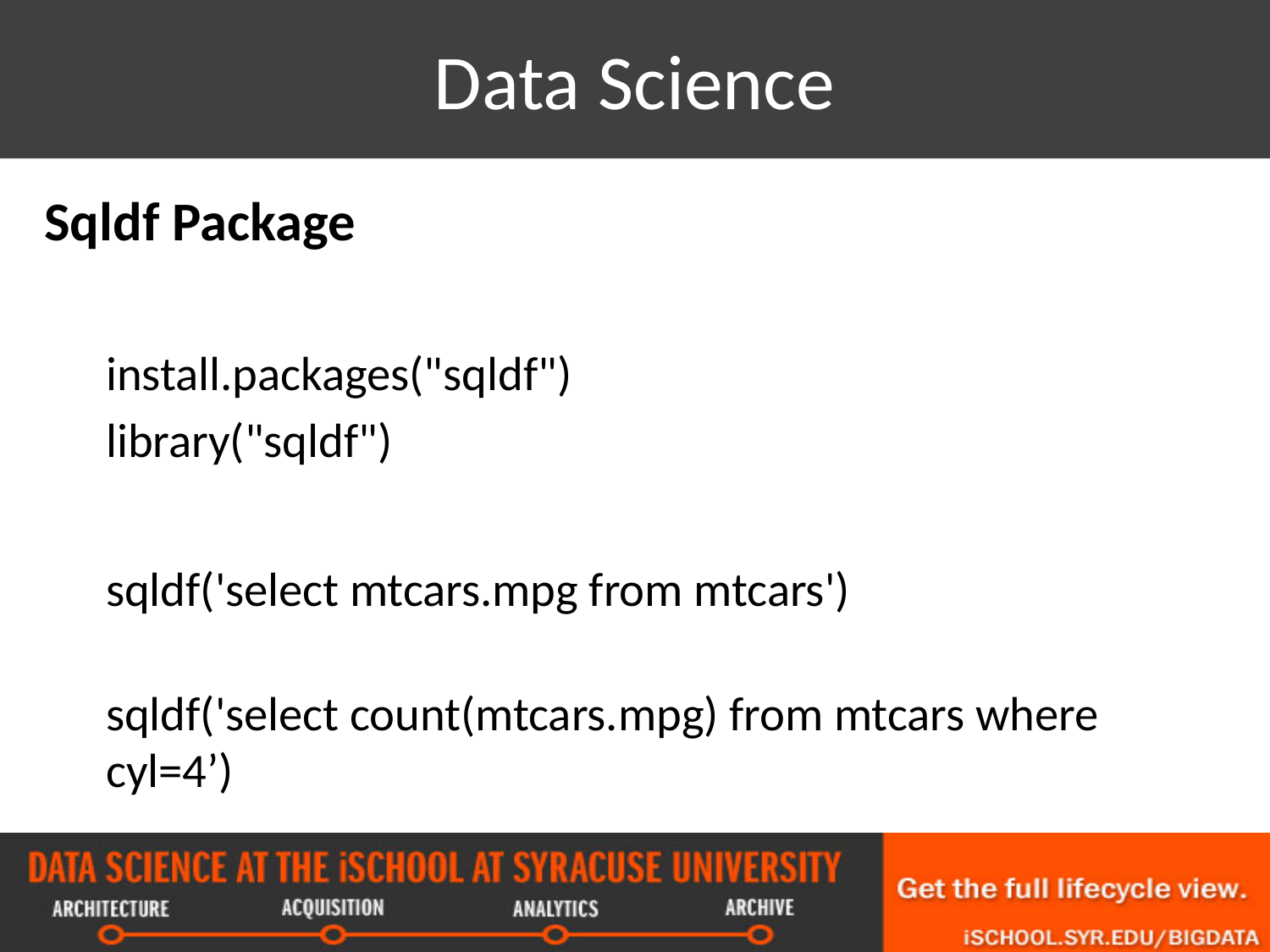

# Data Science
Sqldf Package

install.packages("sqldf")
library("sqldf")

sqldf('select mtcars.mpg from mtcars')
sqldf('select count(mtcars.mpg) from mtcars where cyl=4’)